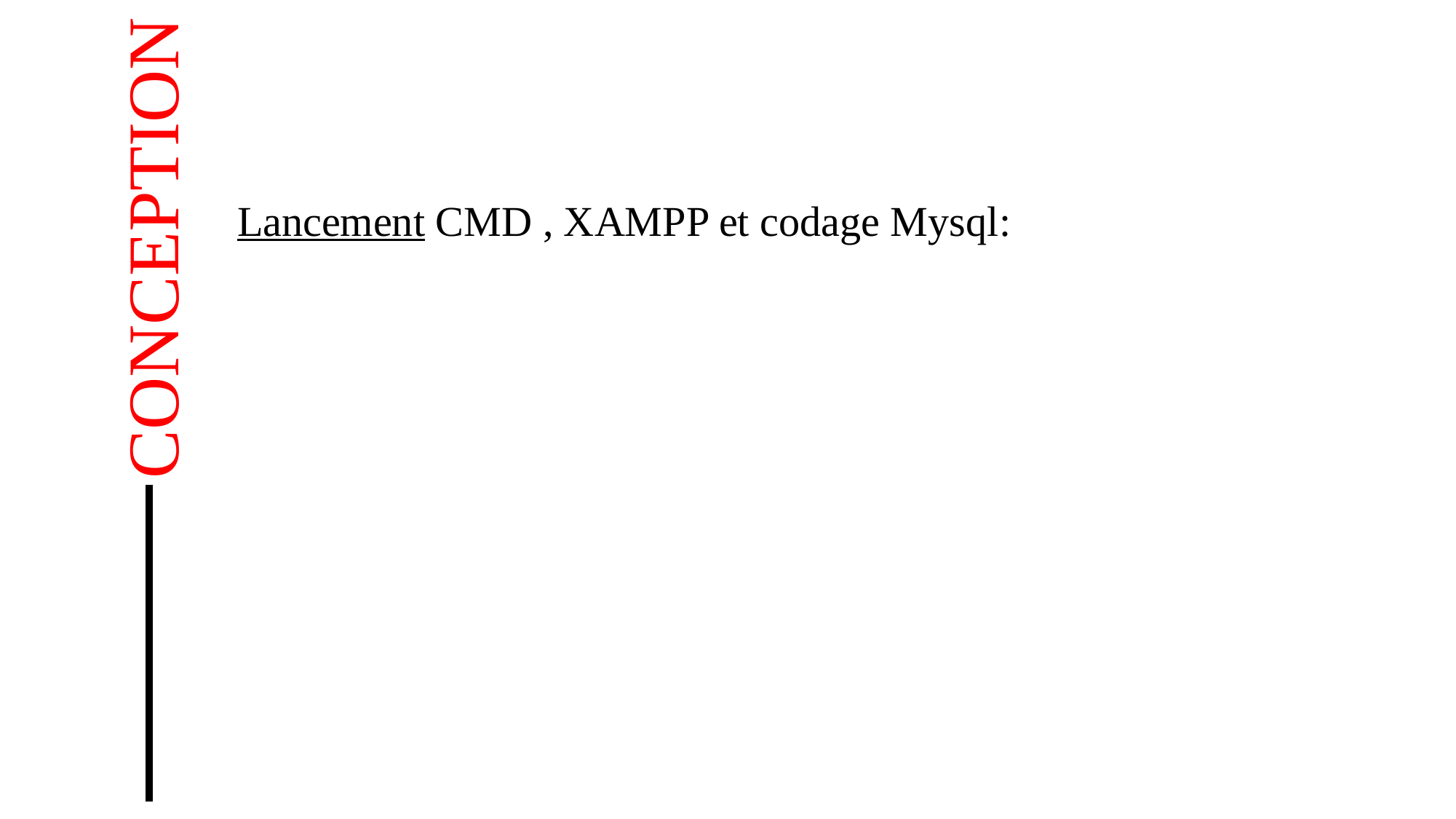

Lancement CMD , XAMPP et codage Mysql:
CONCEPTION